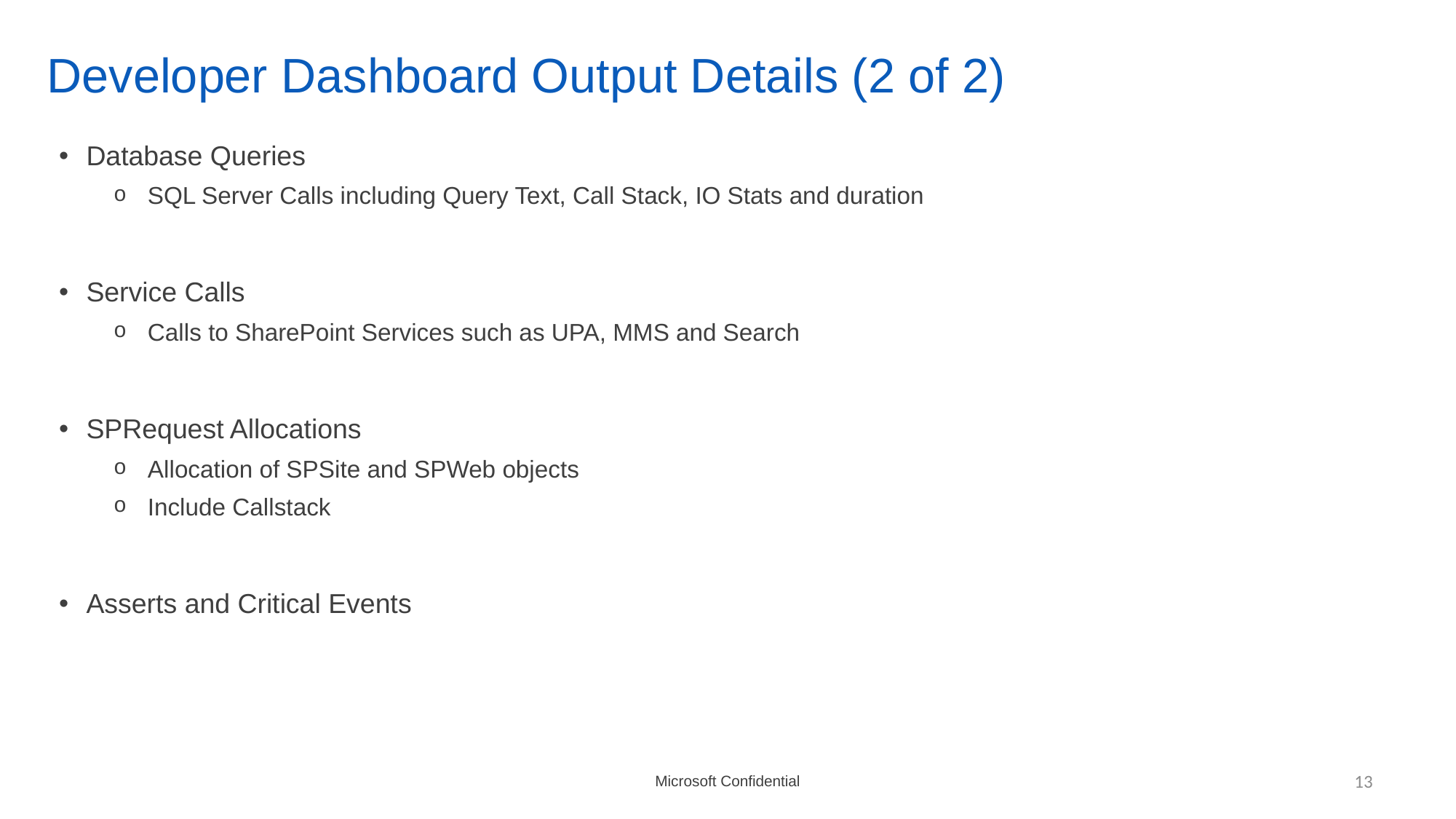

# Developer Dashboard Output Details (2 of 2)
Database Queries
SQL Server Calls including Query Text, Call Stack, IO Stats and duration

Service Calls
Calls to SharePoint Services such as UPA, MMS and Search

SPRequest Allocations
Allocation of SPSite and SPWeb objects
Include Callstack

Asserts and Critical Events

13